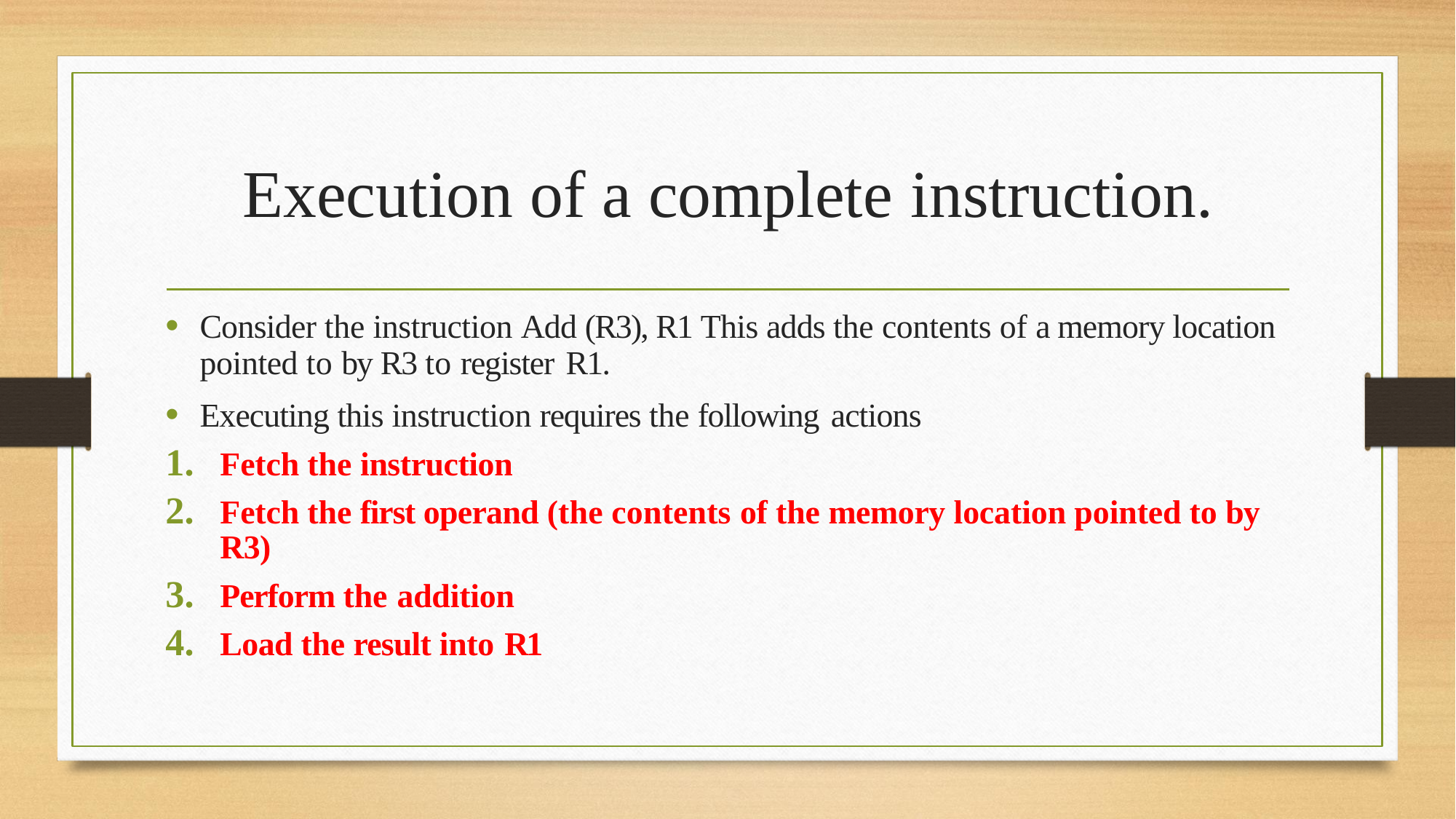

# Execution of a complete instruction.

Consider the instruction Add (R3), R1 This adds the contents of a memory location  pointed to by R3 to register R1.
Executing this instruction requires the following actions
Fetch the instruction
Fetch the first operand (the contents of the memory location pointed to by  R3)
Perform the addition
Load the result into R1